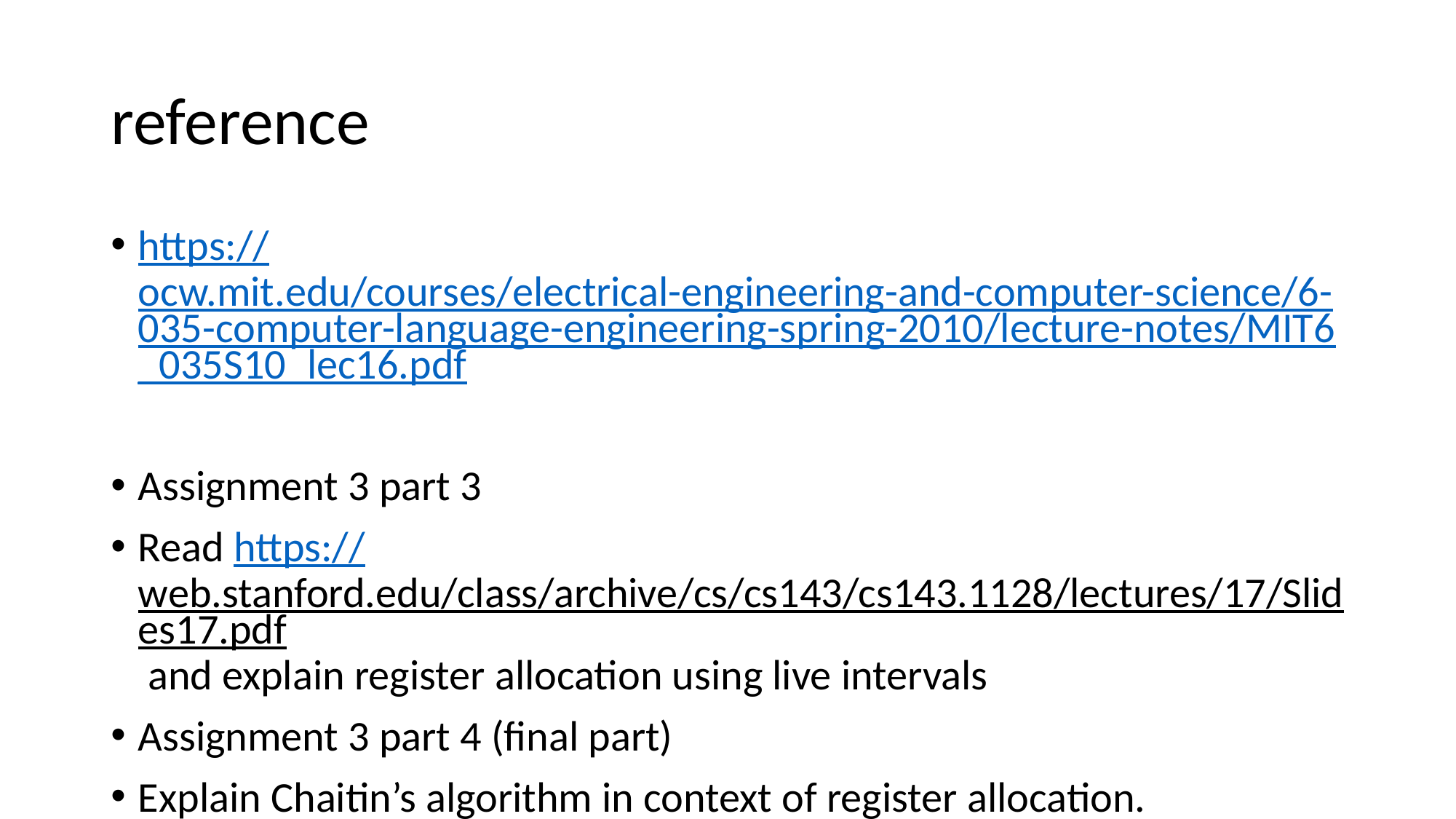

# reference
https://ocw.mit.edu/courses/electrical-engineering-and-computer-science/6-035-computer-language-engineering-spring-2010/lecture-notes/MIT6_035S10_lec16.pdf

Assignment 3 part 3
Read https://web.stanford.edu/class/archive/cs/cs143/cs143.1128/lectures/17/Slides17.pdf and explain register allocation using live intervals
Assignment 3 part 4 (final part)
Explain Chaitin’s algorithm in context of register allocation.